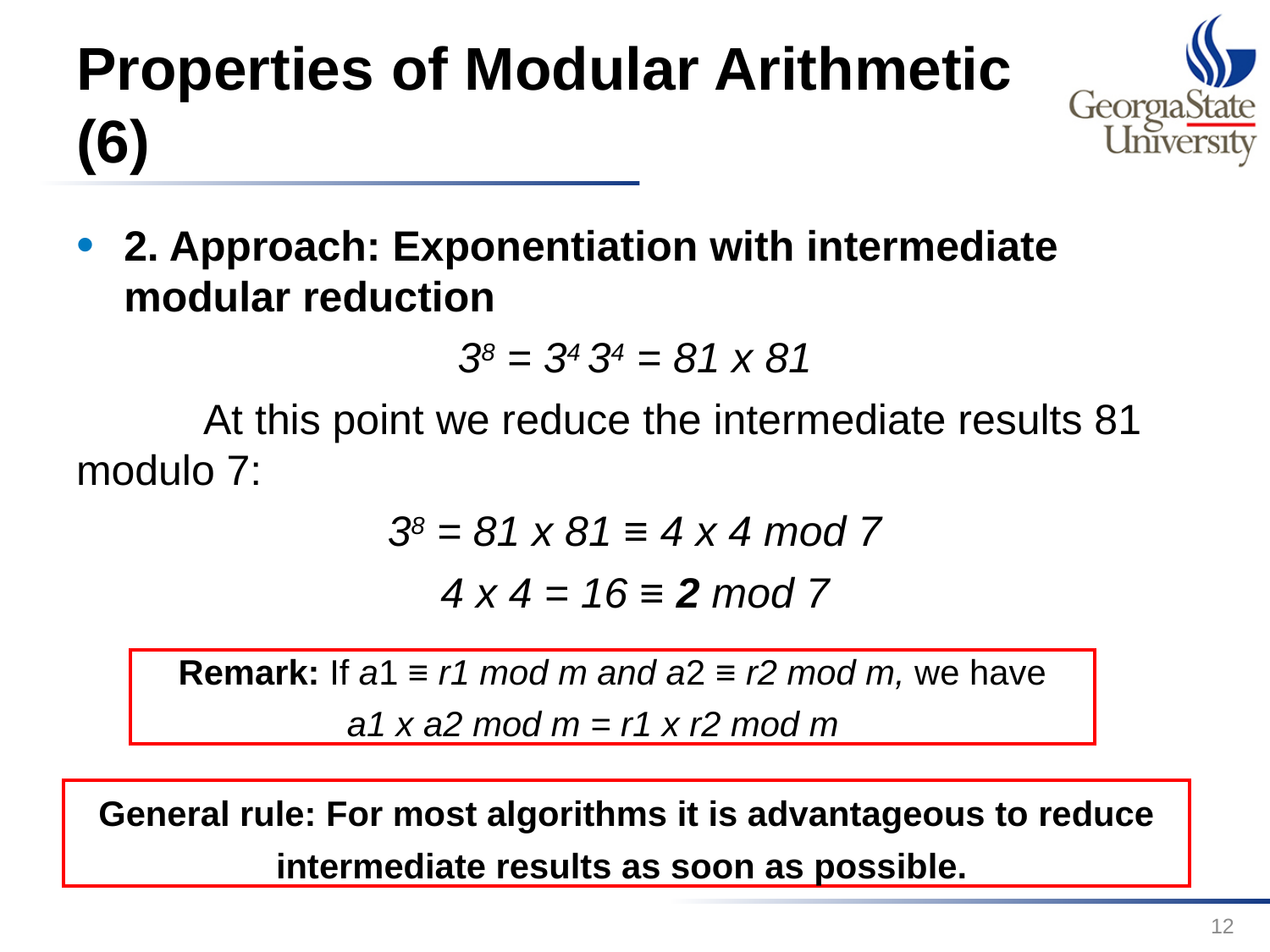

# Properties of Modular Arithmetic (6)
2. Approach: Exponentiation with intermediate modular reduction
38 = 34 34 = 81 x 81
	At this point we reduce the intermediate results 81 modulo 7:
38 = 81 x 81 ≡ 4 x 4 mod 7
4 x 4 = 16 ≡ 2 mod 7
Remark: If a1 ≡ r1 mod m and a2 ≡ r2 mod m, we have
a1 x a2 mod m = r1 x r2 mod m
General rule: For most algorithms it is advantageous to reduce intermediate results as soon as possible.
12